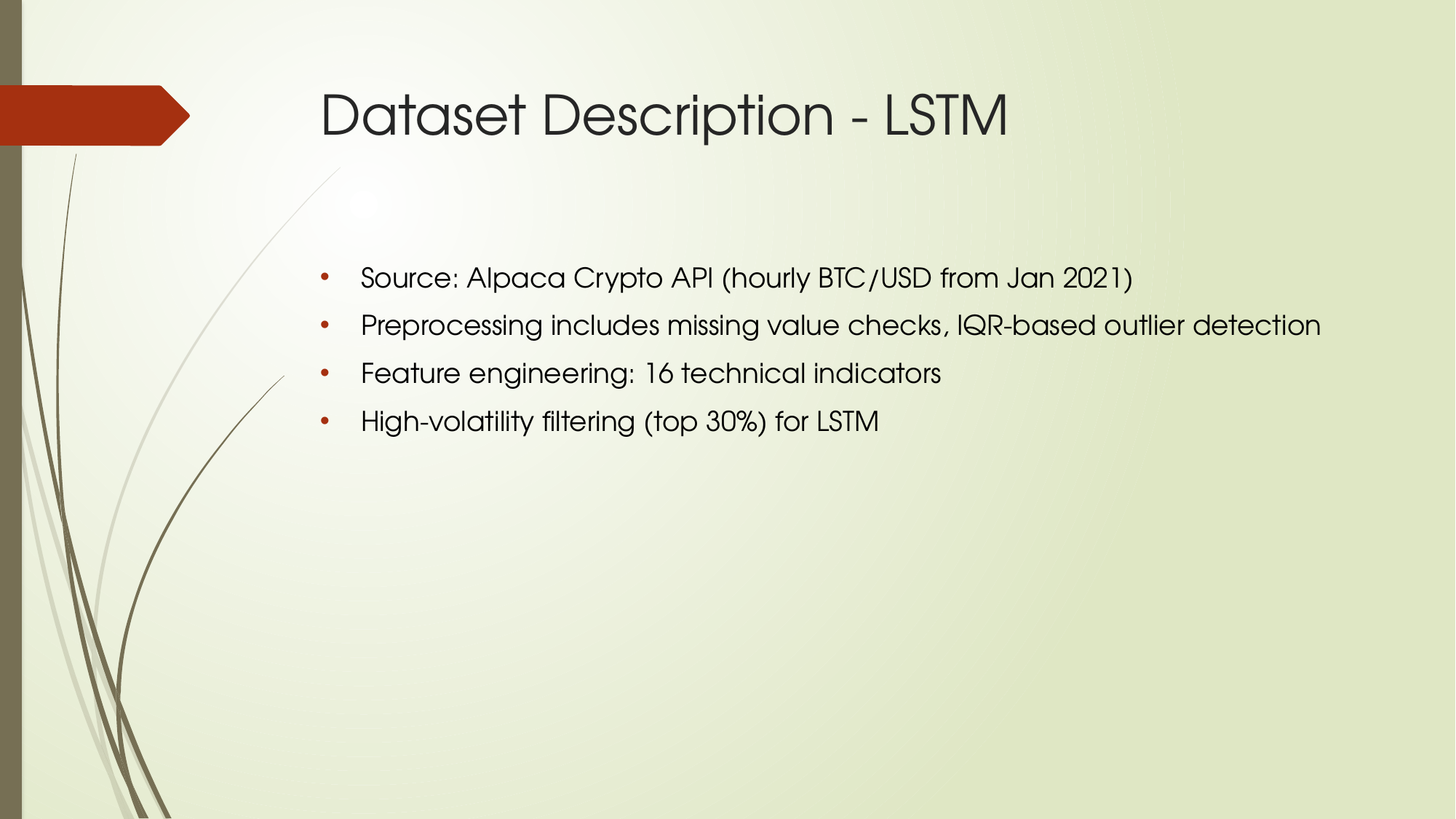

# Dataset Description - LSTM
Source: Alpaca Crypto API (hourly BTC/USD from Jan 2021)
Preprocessing includes missing value checks, IQR-based outlier detection
Feature engineering: 16 technical indicators
High-volatility filtering (top 30%) for LSTM